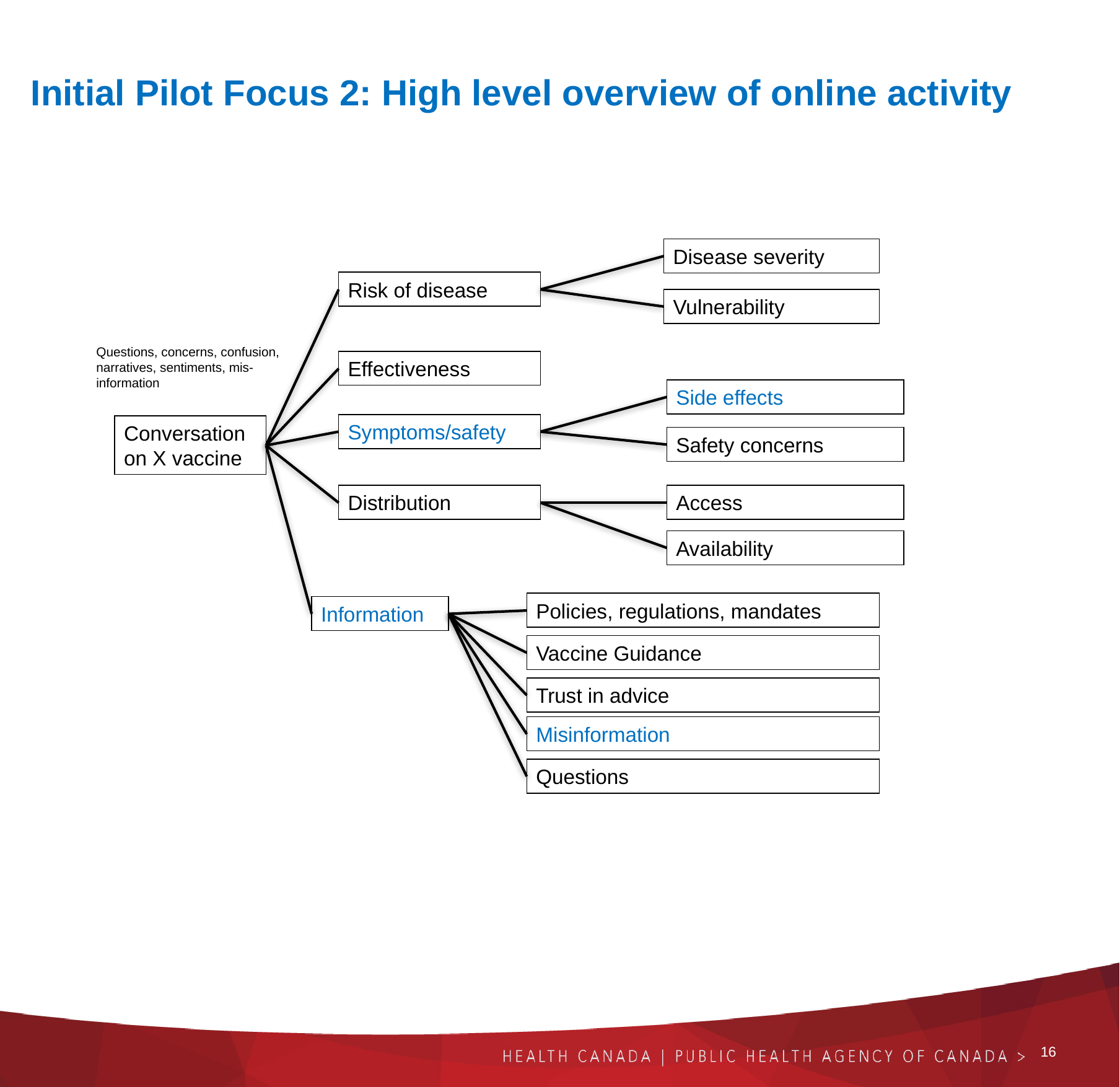

Initial Pilot Focus 2: High level overview of online activity
Disease severity
Risk of disease
Vulnerability
Questions, concerns, confusion, narratives, sentiments, mis-information
Effectiveness
Side effects
Symptoms/safety
Conversation on X vaccine
Safety concerns
Distribution
Access
Availability
Policies, regulations, mandates
Information
Vaccine Guidance
Trust in advice
Misinformation
Questions
16